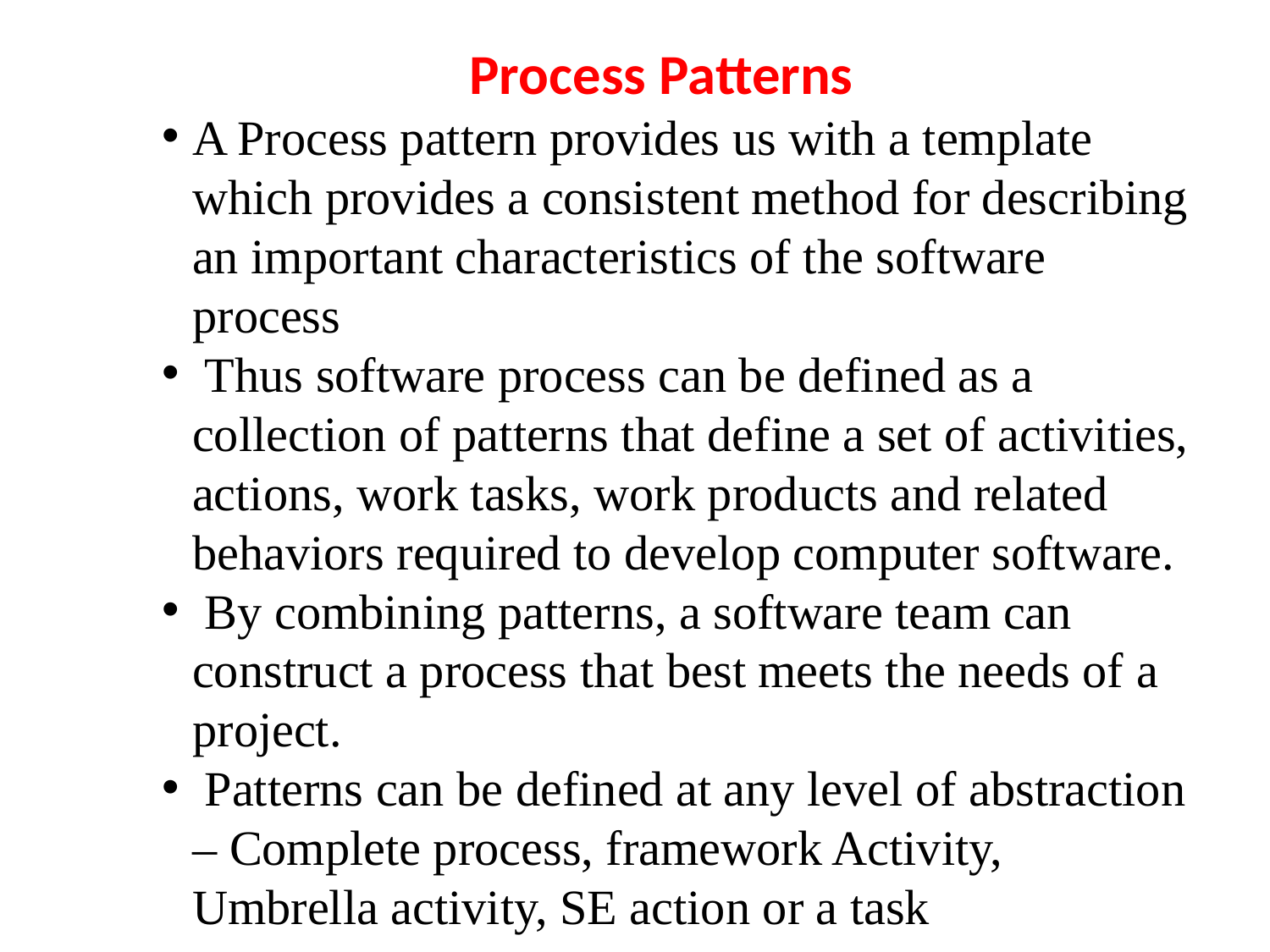

Process Patterns
A Process pattern provides us with a template  which provides a consistent method for describing an important characteristics of the software process
 Thus software process can be defined as a collection of patterns that define a set of activities, actions, work tasks, work products and related behaviors required to develop computer software.
 By combining patterns, a software team can construct a process that best meets the needs of a project.
 Patterns can be defined at any level of abstraction – Complete process, framework Activity, Umbrella activity, SE action or a task